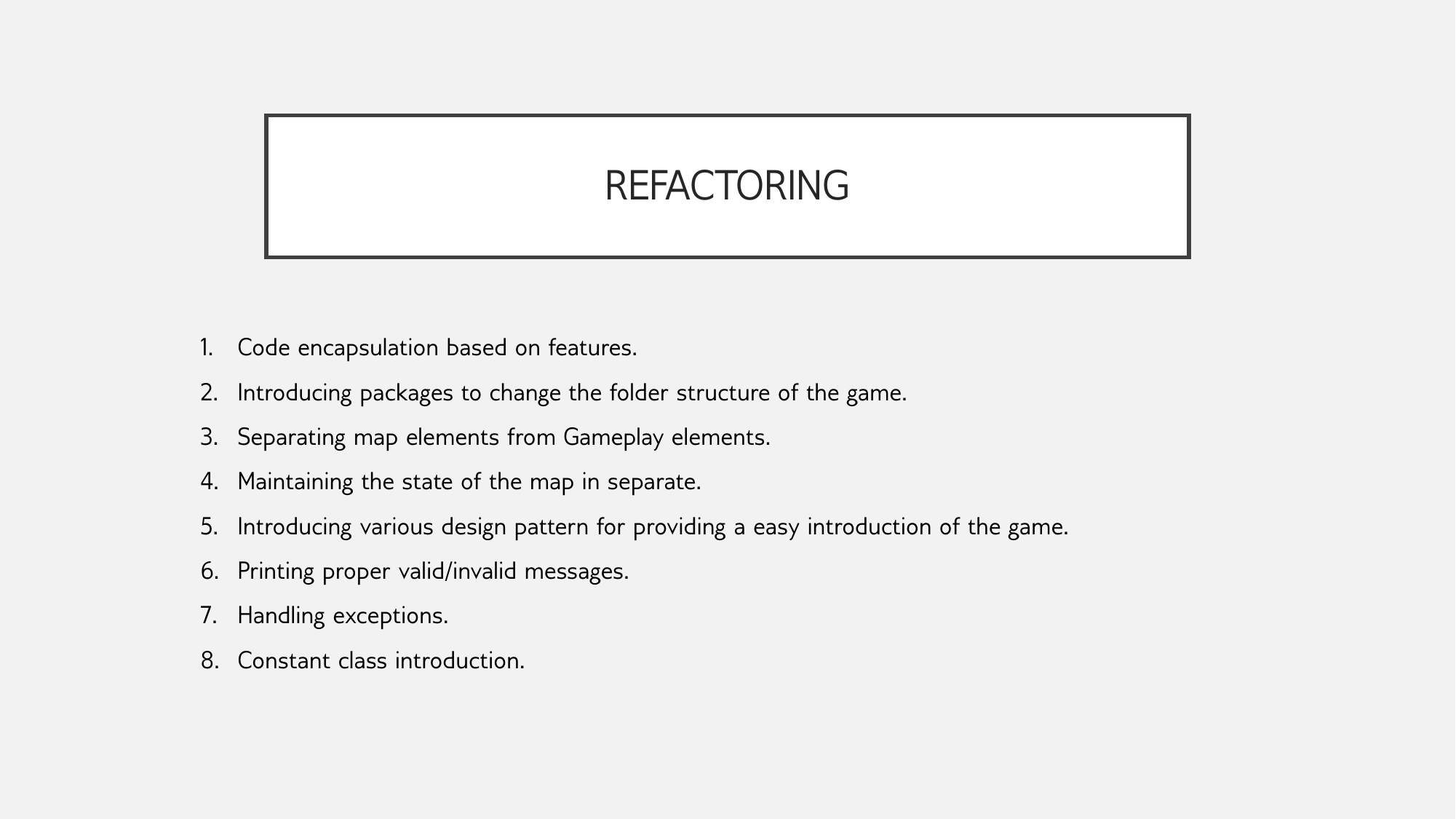

# REFACTORING
Code encapsulation based on features.
Introducing packages to change the folder structure of the game.
Separating map elements from Gameplay elements.
Maintaining the state of the map in separate.
Introducing various design pattern for providing a easy introduction of the game.
Printing proper valid/invalid messages.
Handling exceptions.
Constant class introduction.